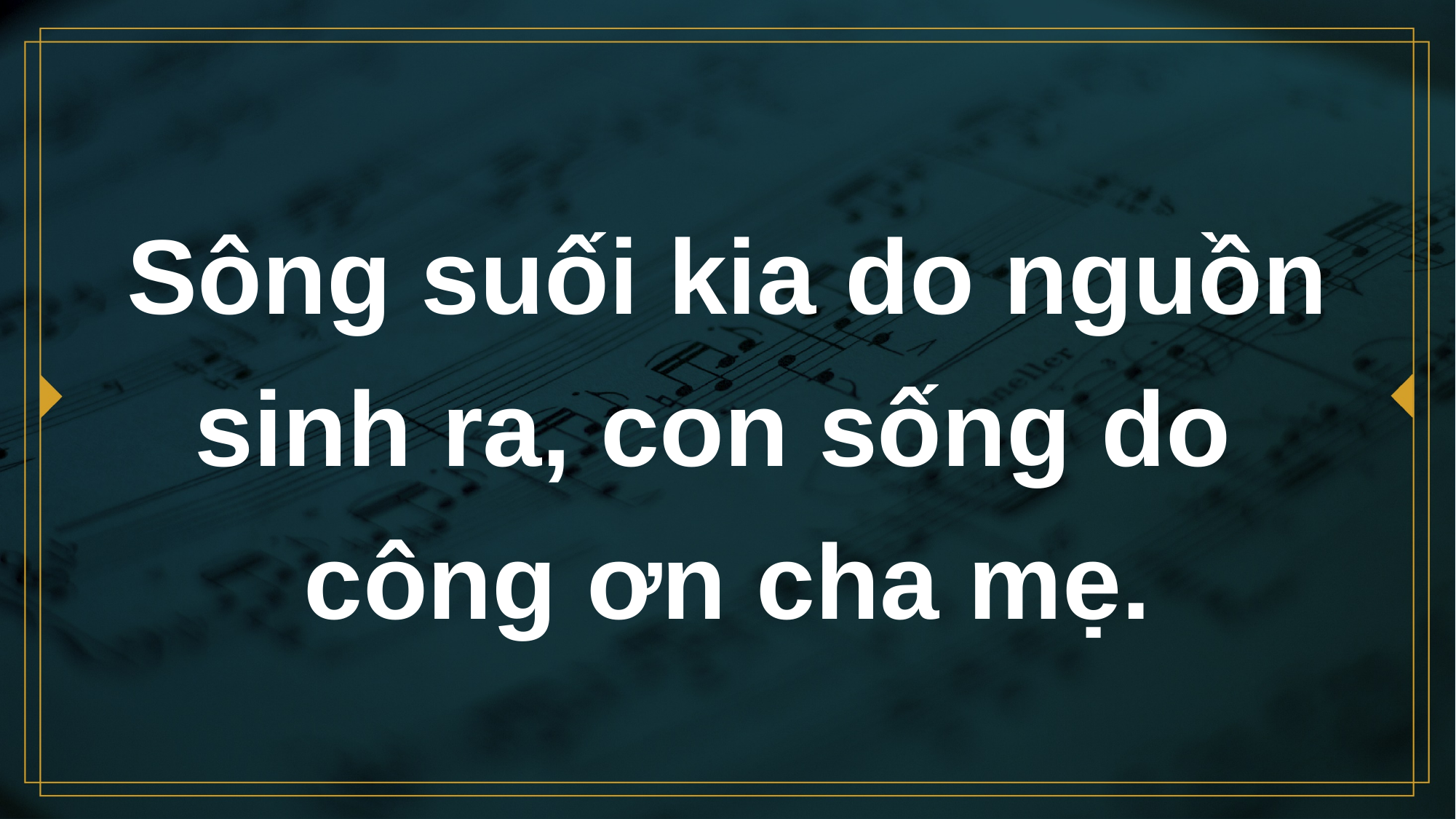

# Sông suối kia do nguồn sinh ra, con sống do công ơn cha mẹ.